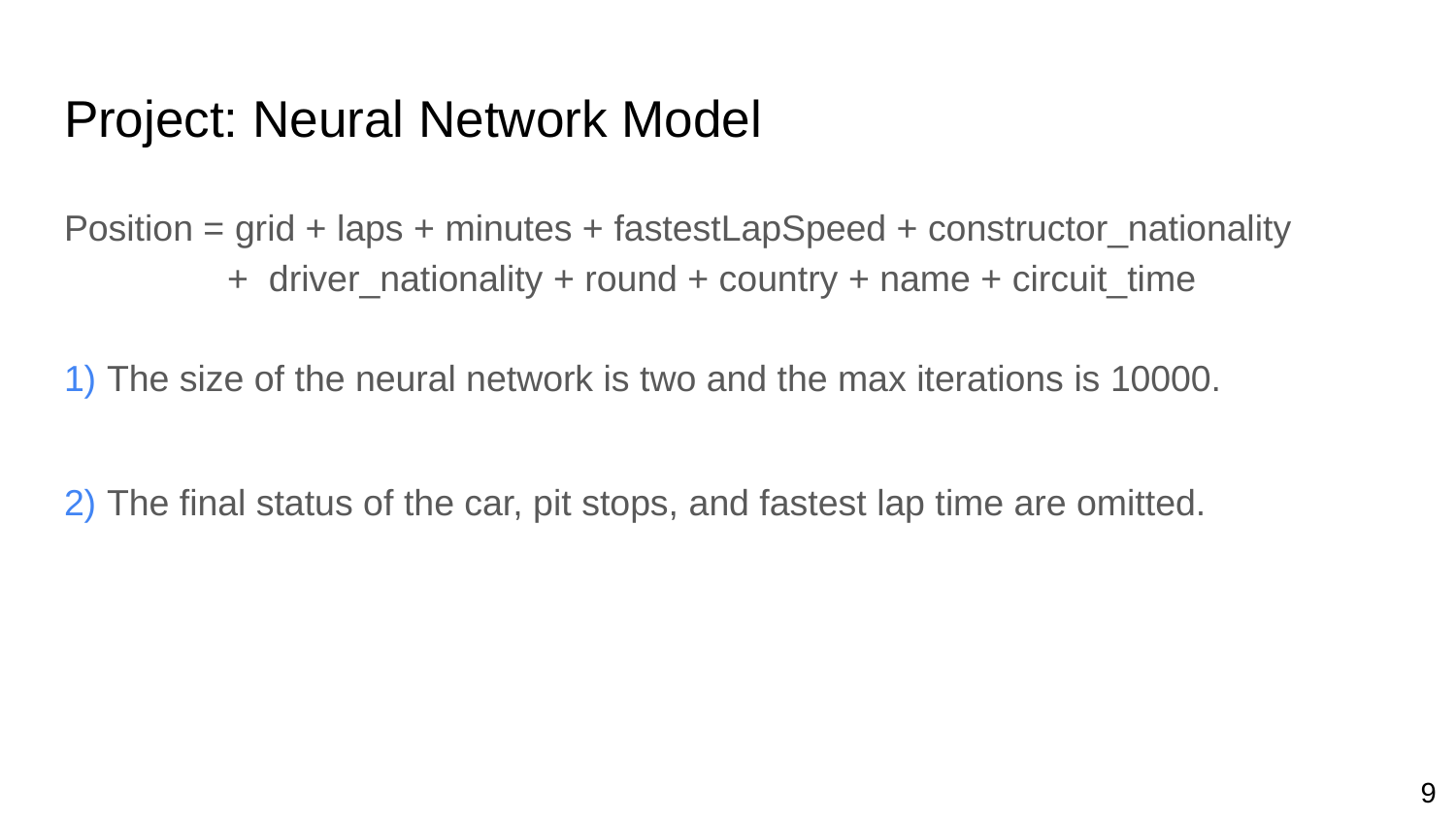

# Project: Neural Network Model
Position = grid + laps + minutes + fastestLapSpeed + constructor_nationality
                +  driver_nationality + round + country + name + circuit_time

1) The size of the neural network is two and the max iterations is 10000.

2) The final status of the car, pit stops, and fastest lap time are omitted.

9